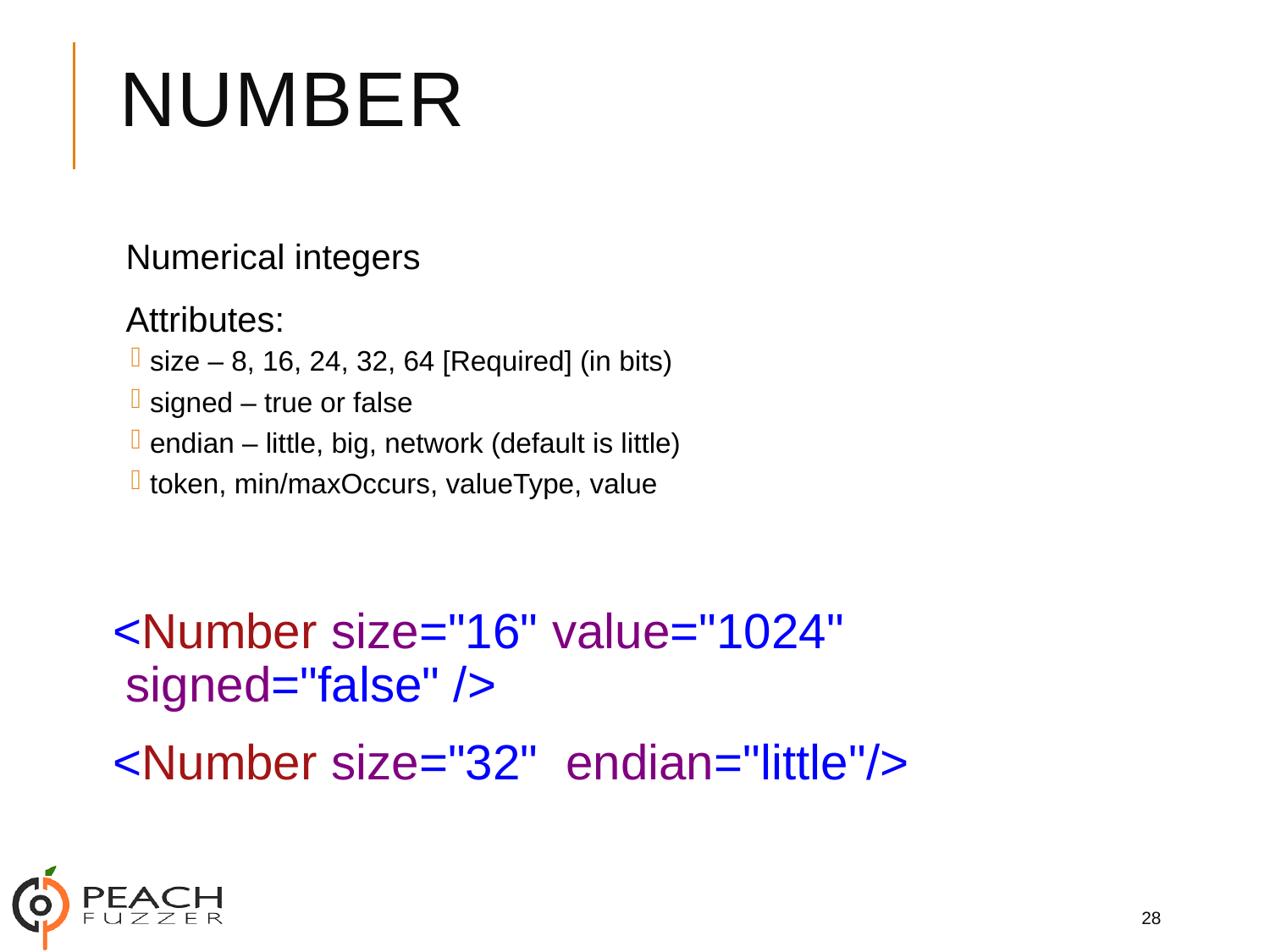

# Number
Numerical integers
Attributes:
size – 8, 16, 24, 32, 64 [Required] (in bits)
signed – true or false
endian – little, big, network (default is little)
token, min/maxOccurs, valueType, value

<Number size="16" value="1024" signed="false" />
<Number size="32"  endian="little"/>

28